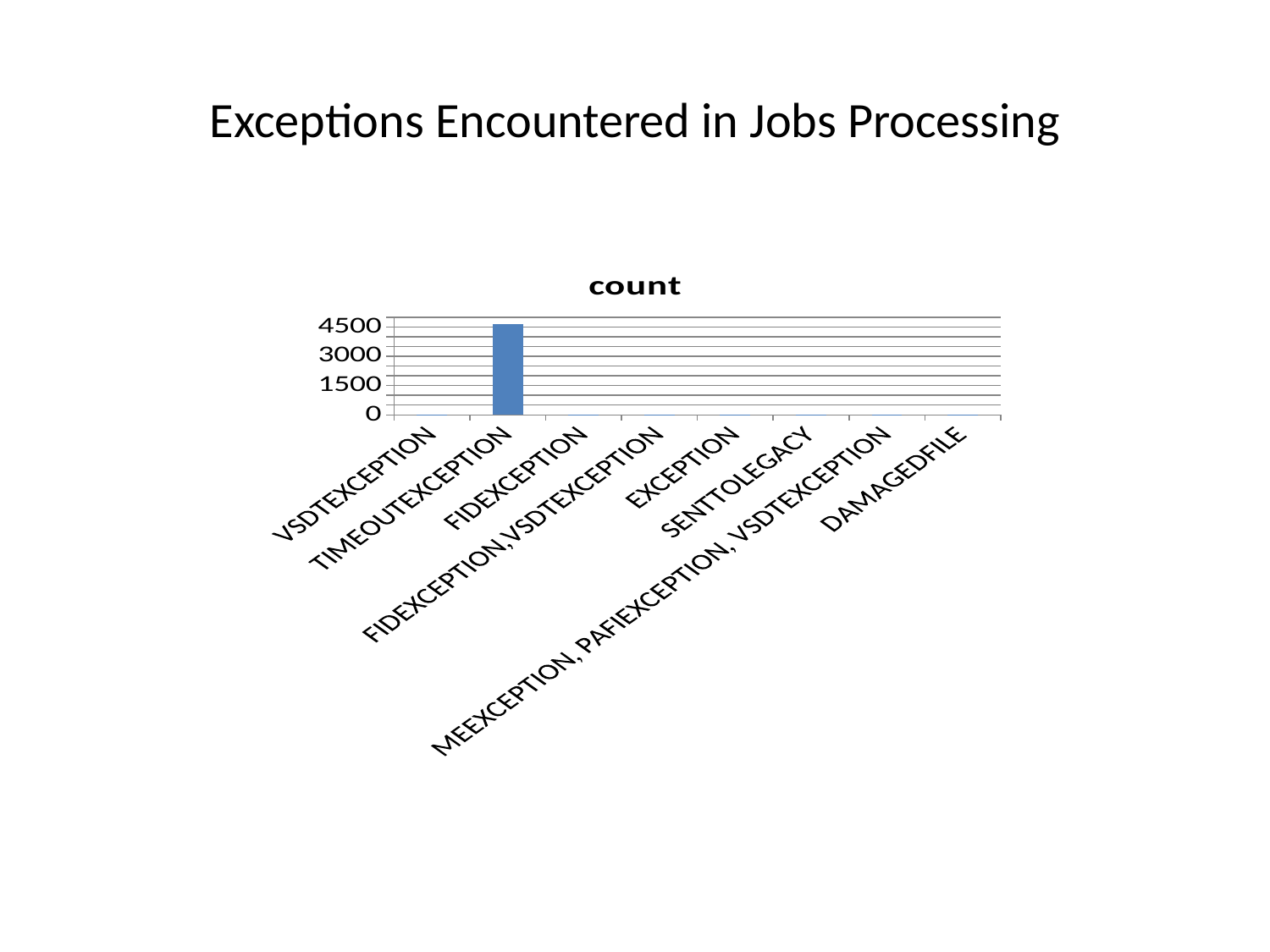

# Exceptions Encountered in Jobs Processing

### Chart

| Category | count |
|---|---|
| VSDTEXCEPTION | 2.0 |
| TIMEOUTEXCEPTION | 4650.0 |
| FIDEXCEPTION | 2.0 |
| FIDEXCEPTION,VSDTEXCEPTION | 1.0 |
| EXCEPTION | 3.0 |
| SENTTOLEGACY | 1.0 |
| MEEXCEPTION, PAFIEXCEPTION, VSDTEXCEPTION | 1.0 |
| DAMAGEDFILE | 1.0 |